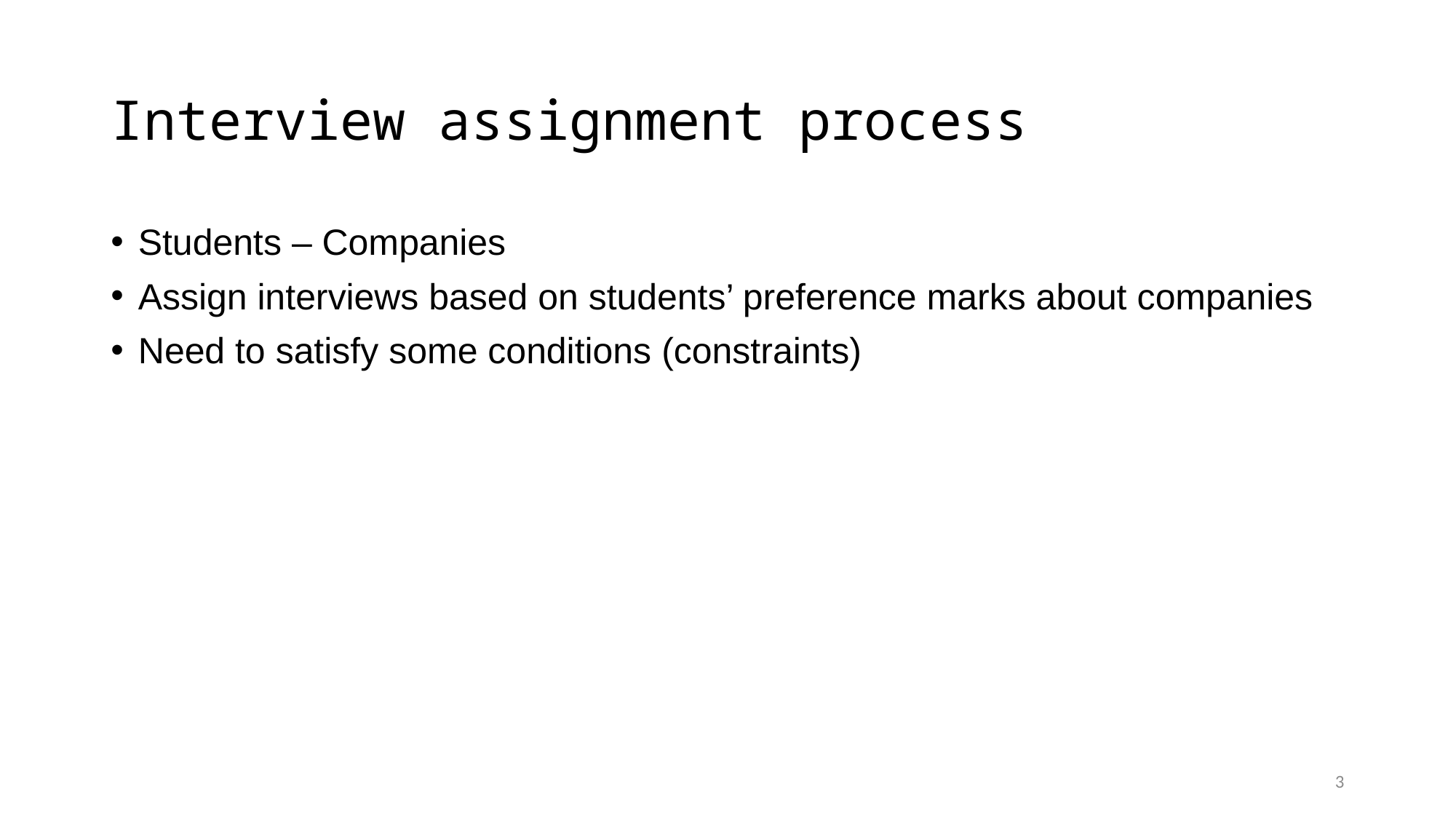

# Interview assignment process
Students – Companies
Assign interviews based on students’ preference marks about companies
Need to satisfy some conditions (constraints)
3